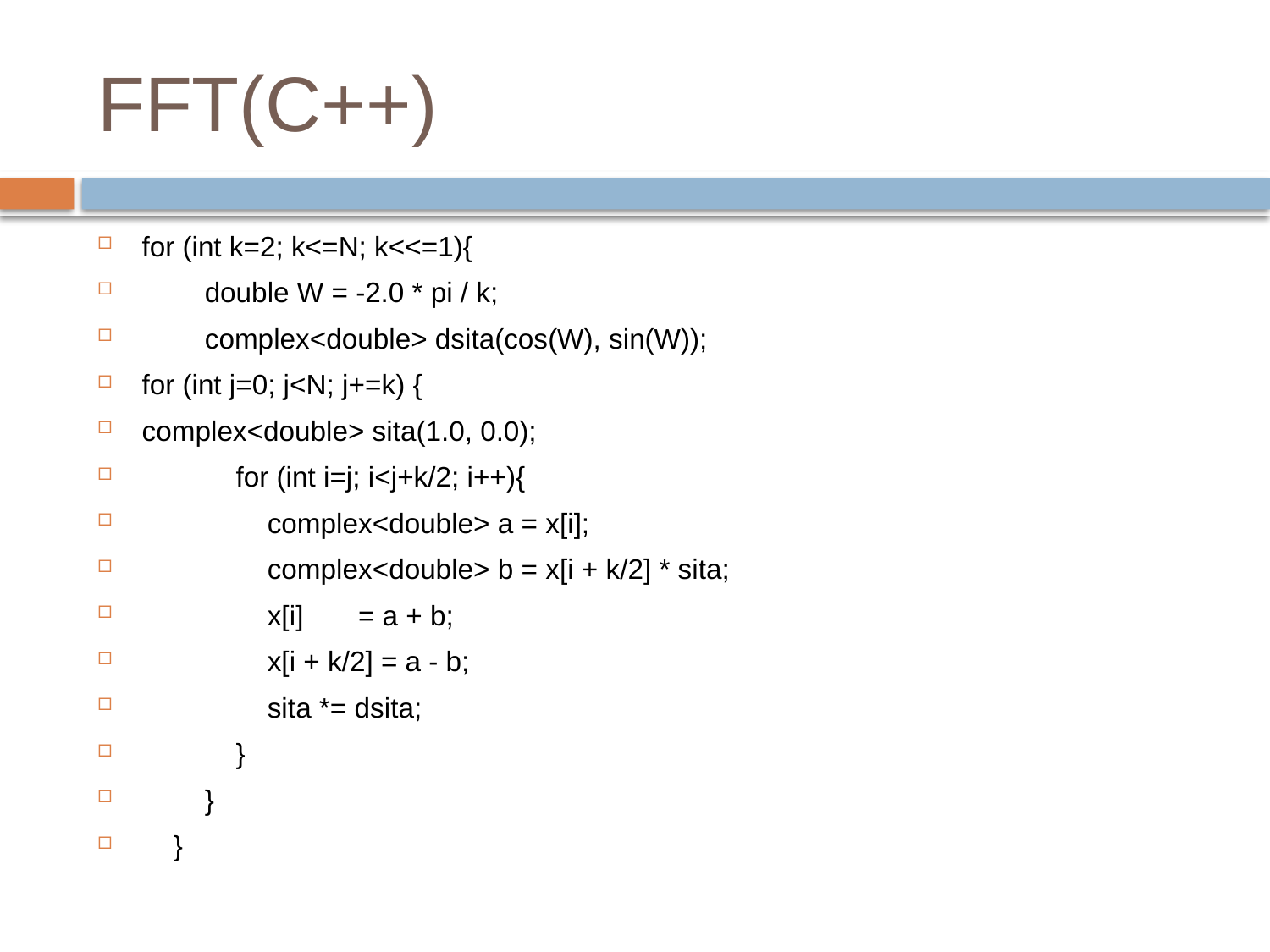

# FFT(C++)
for (int k=2; k<=N; k<<=1){
        double W = -2.0 * pi / k;
        complex<double> dsita(cos(W), sin(W));
for (int j=0; j<N; j+=k) {
complex<double> sita(1.0, 0.0);
            for (int i=j; i<j+k/2; i++){
                complex<double> a = x[i];
                complex<double> b = x[i + k/2] * sita;
                x[i]       = a + b;
                x[i + k/2] = a - b;
                sita *= dsita;
            }
        }
    }